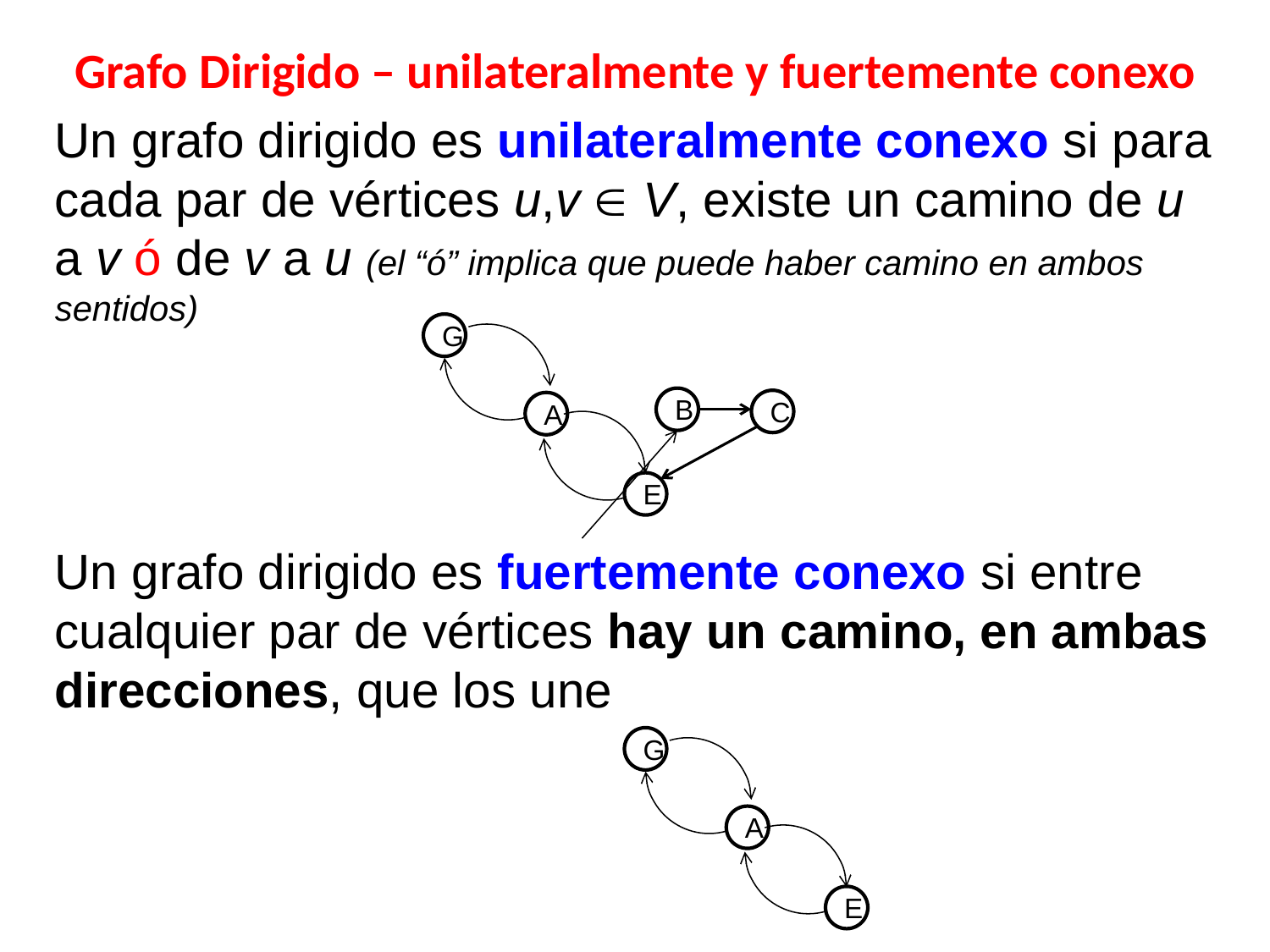

# Grafo Dirigido – unilateralmente y fuertemente conexo
Un grafo dirigido es unilateralmente conexo si para cada par de vértices u,v ∈ V, existe un camino de u a v ó de v a u (el “ó” implica que puede haber camino en ambos sentidos)

Un grafo dirigido es fuertemente conexo si entre cualquier par de vértices hay un camino, en ambas direcciones, que los une

G

B
C
A

E

G

A

E